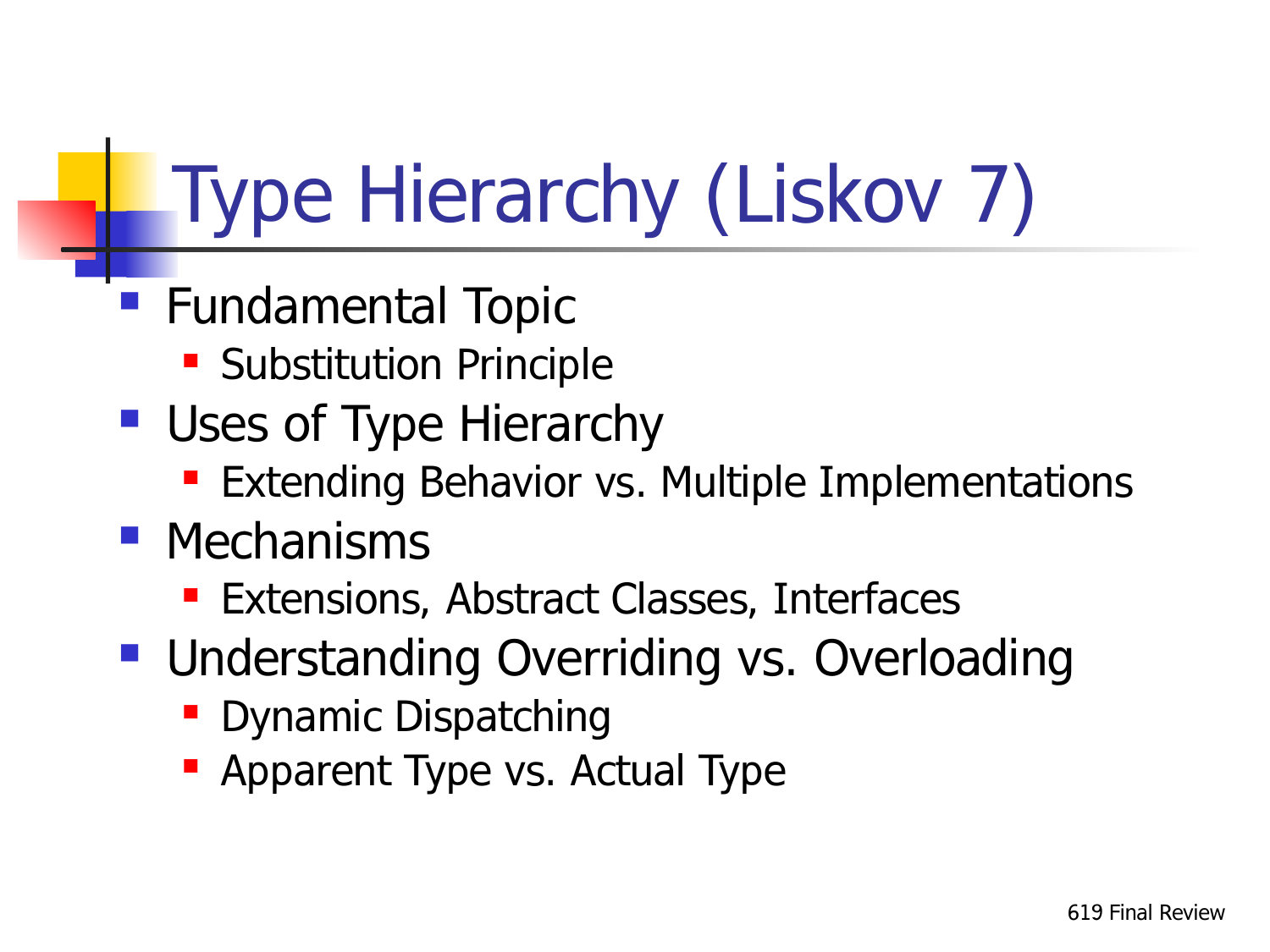

# Type Hierarchy (Liskov 7)
Fundamental Topic
Substitution Principle
Uses of Type Hierarchy
Extending Behavior vs. Multiple Implementations
Mechanisms
Extensions, Abstract Classes, Interfaces
Understanding Overriding vs. Overloading
Dynamic Dispatching
Apparent Type vs. Actual Type